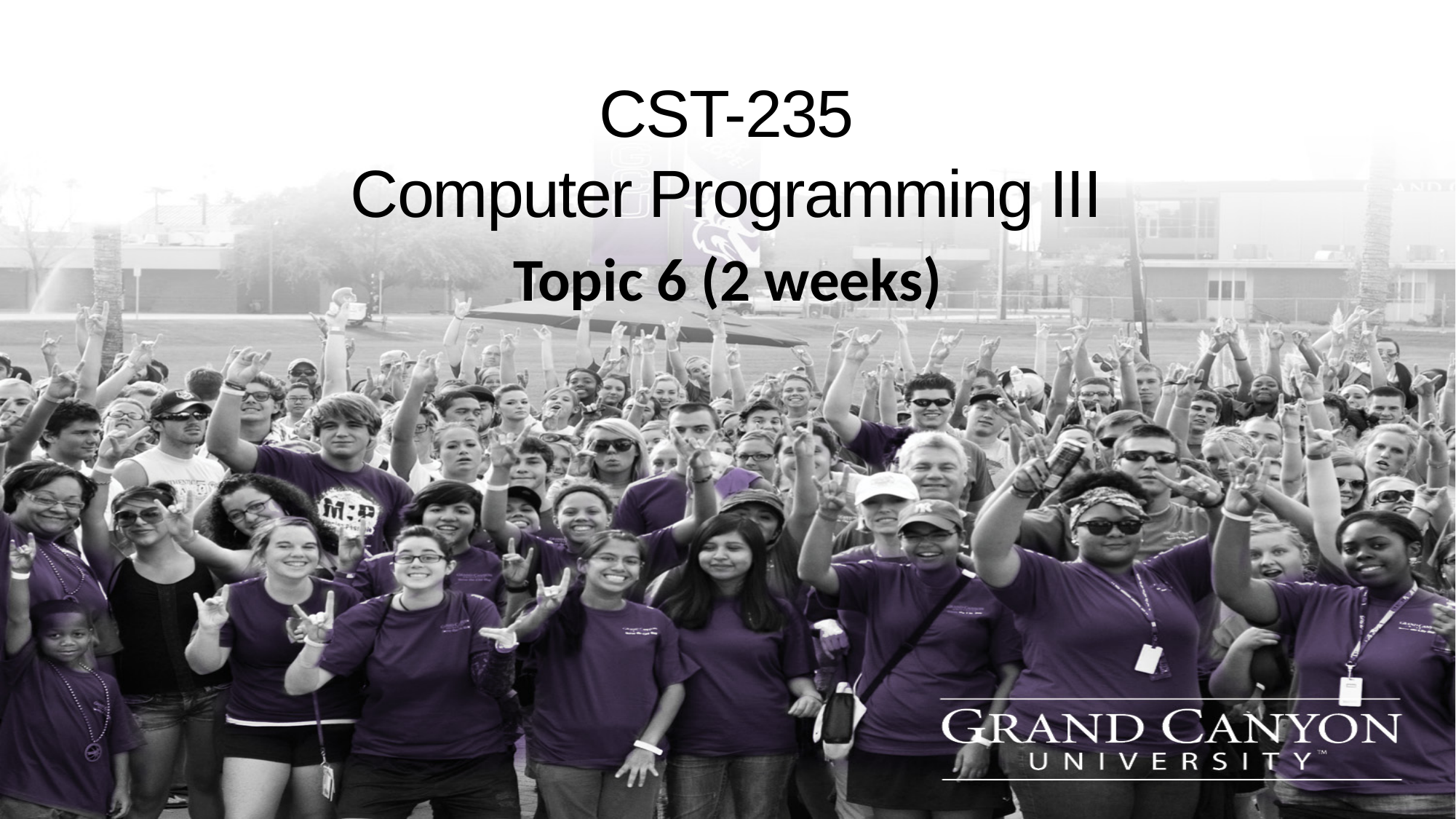

# CST-235 Computer Programming III
Topic 6 (2 weeks)